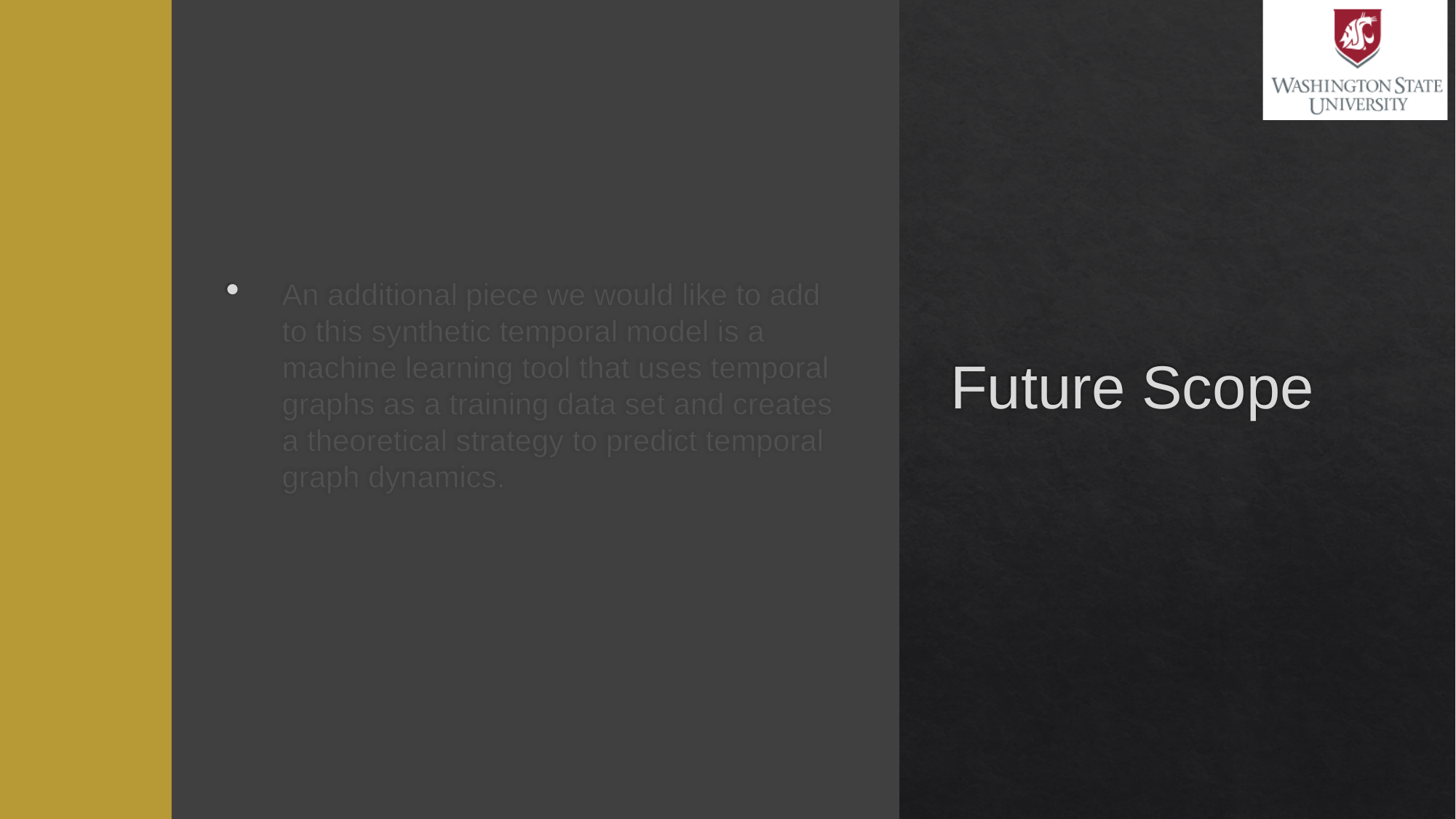

# Future Scope
An additional piece we would like to add to this synthetic temporal model is a machine learning tool that uses temporal graphs as a training data set and creates a theoretical strategy to predict temporal graph dynamics.